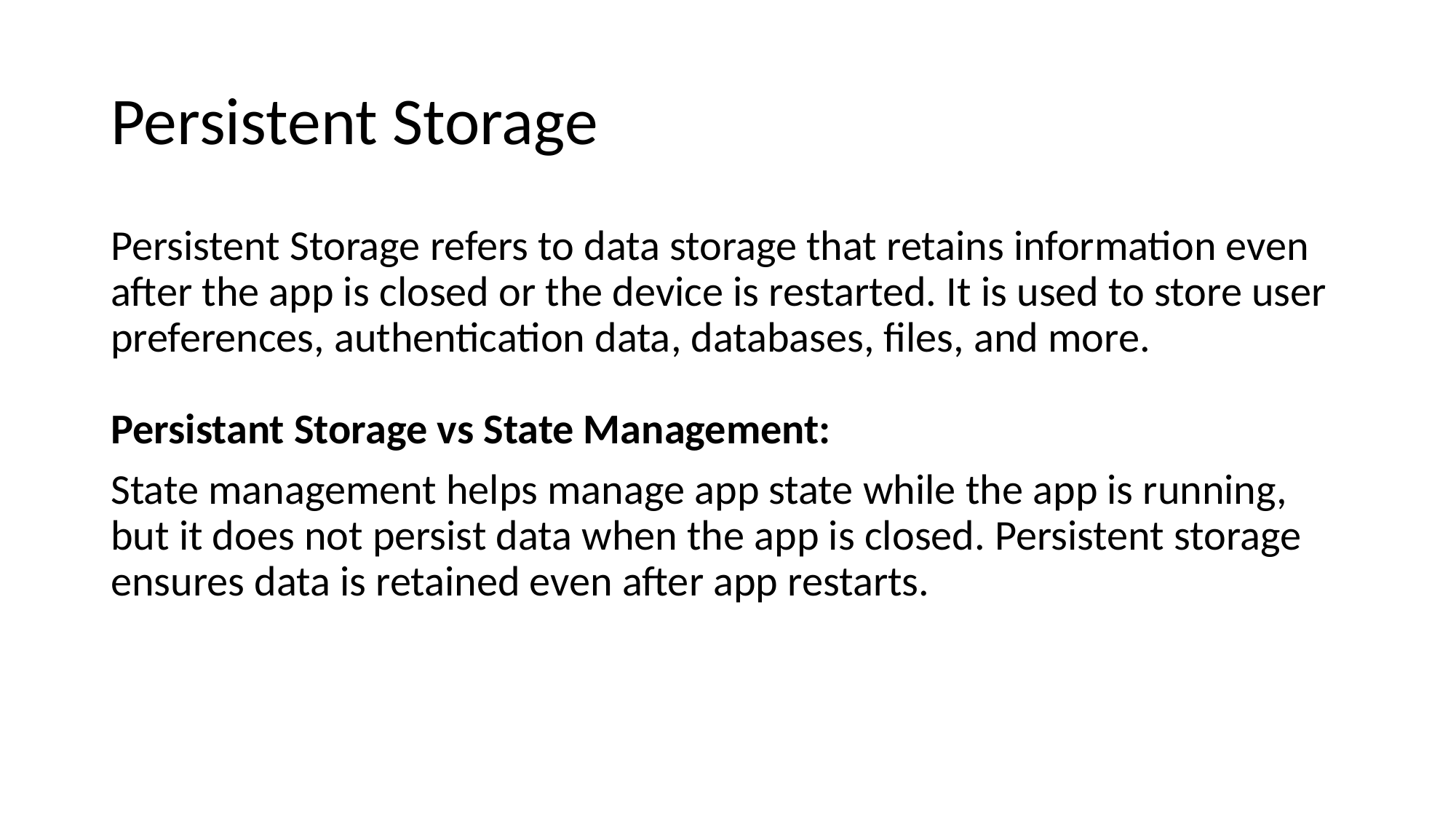

# Persistent Storage
Persistent Storage refers to data storage that retains information even after the app is closed or the device is restarted. It is used to store user preferences, authentication data, databases, files, and more.
Persistant Storage vs State Management:
State management helps manage app state while the app is running, but it does not persist data when the app is closed. Persistent storage ensures data is retained even after app restarts.